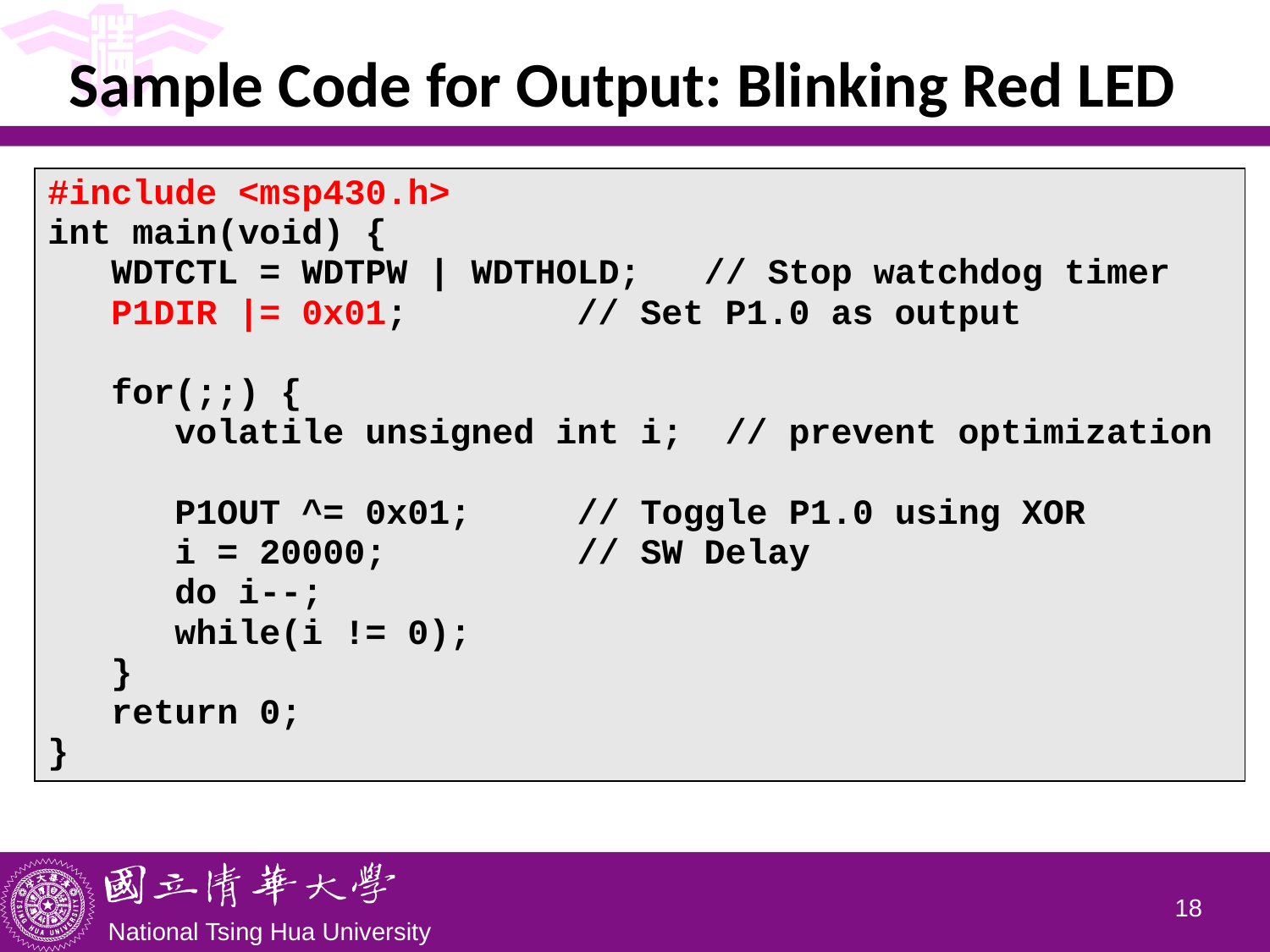

# Sample Code for Output: Blinking Red LED
| #include <msp430.h> int main(void) { WDTCTL = WDTPW | WDTHOLD; // Stop watchdog timer P1DIR |= 0x01; // Set P1.0 as output for(;;) { volatile unsigned int i; // prevent optimization P1OUT ^= 0x01; // Toggle P1.0 using XOR i = 20000; // SW Delay do i--; while(i != 0); } return 0; } |
| --- |
18